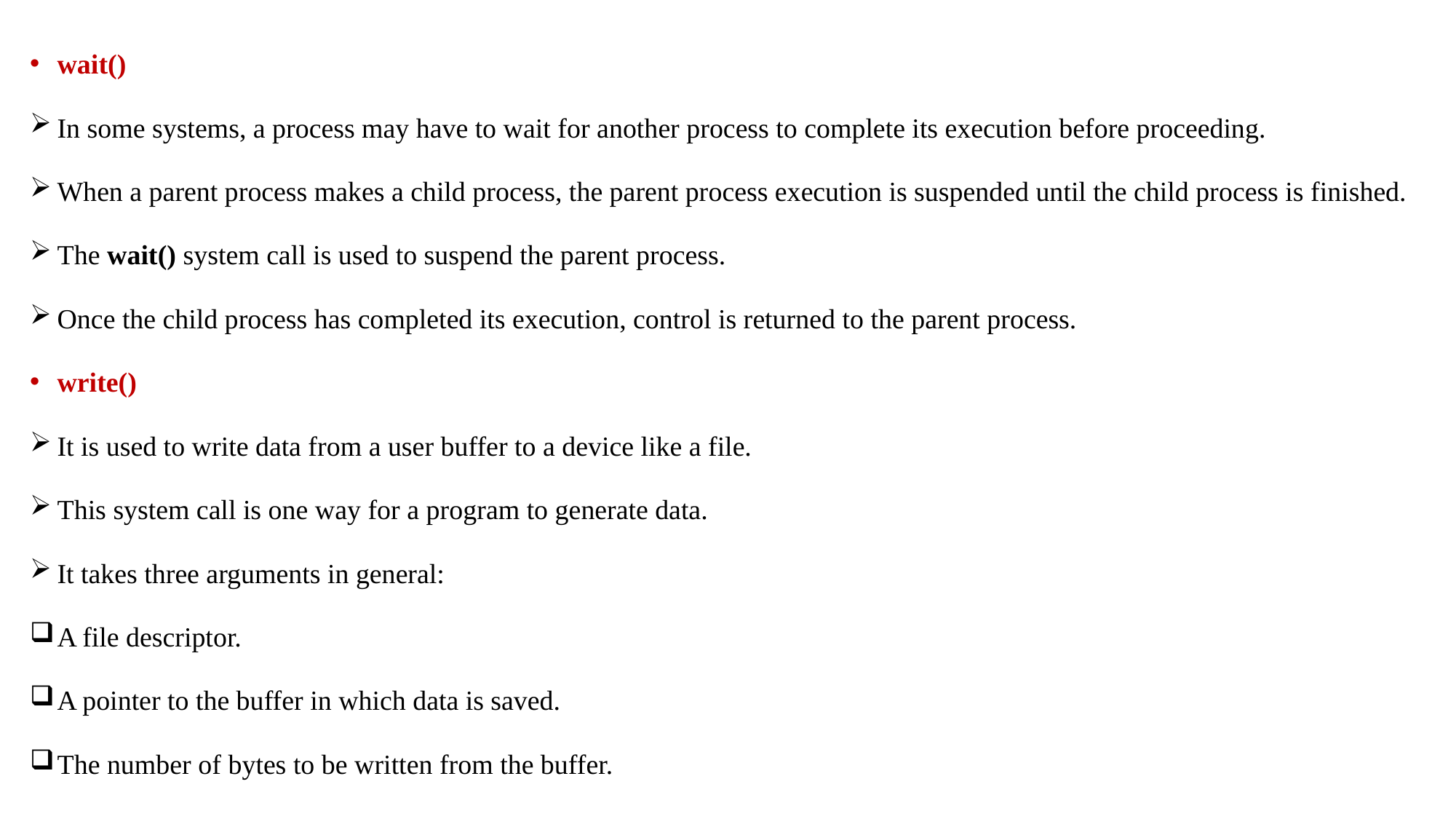

wait()
In some systems, a process may have to wait for another process to complete its execution before proceeding.
When a parent process makes a child process, the parent process execution is suspended until the child process is finished.
The wait() system call is used to suspend the parent process.
Once the child process has completed its execution, control is returned to the parent process.
write()
It is used to write data from a user buffer to a device like a file.
This system call is one way for a program to generate data.
It takes three arguments in general:
A file descriptor.
A pointer to the buffer in which data is saved.
The number of bytes to be written from the buffer.